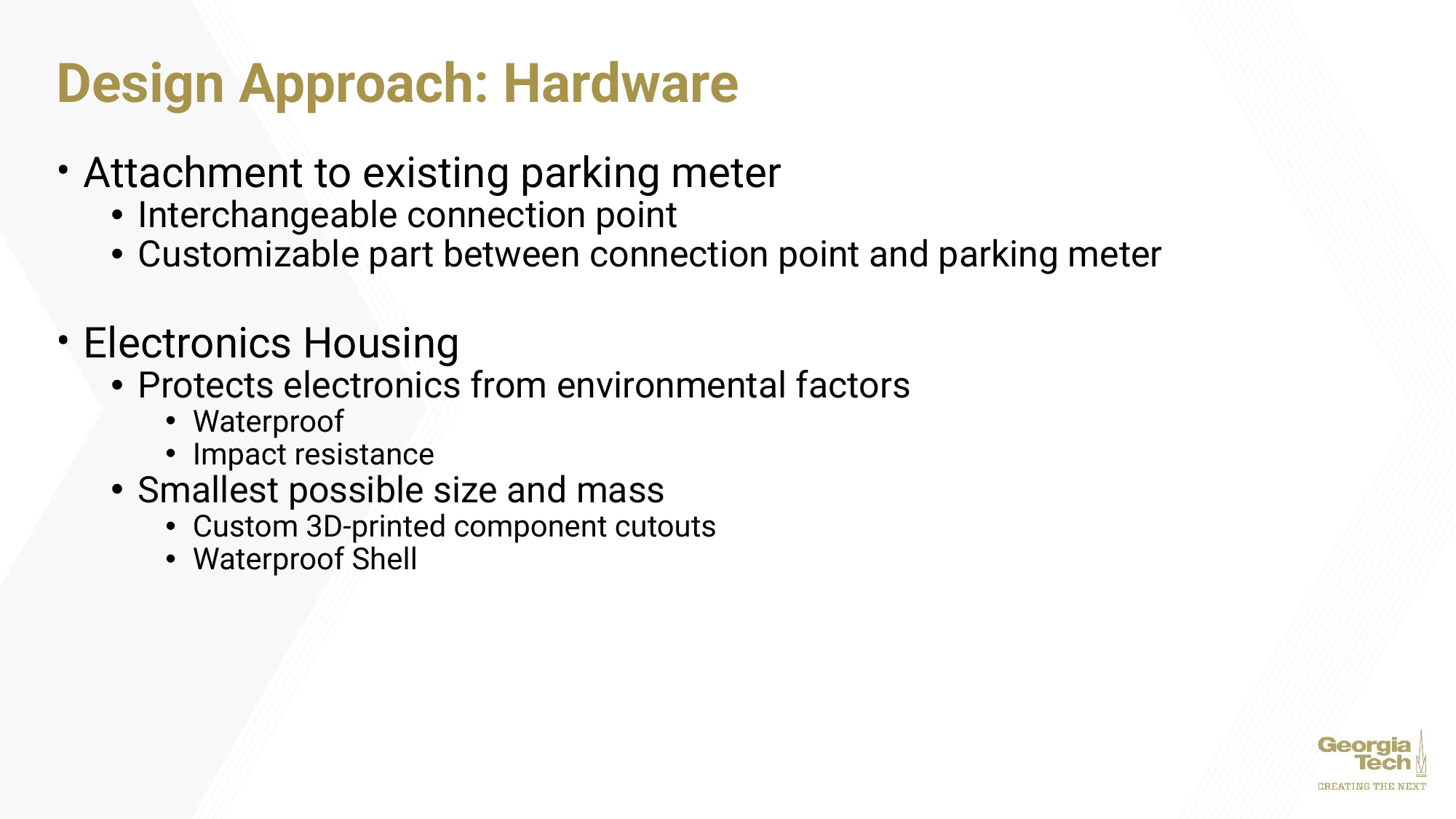

# Design Approach: Hardware
Attachment to existing parking meter
Interchangeable connection point
Customizable part between connection point and parking meter

Electronics Housing
Protects electronics from environmental factors
Waterproof
Impact resistance
Smallest possible size and mass
Custom 3D-printed component cutouts
Waterproof Shell